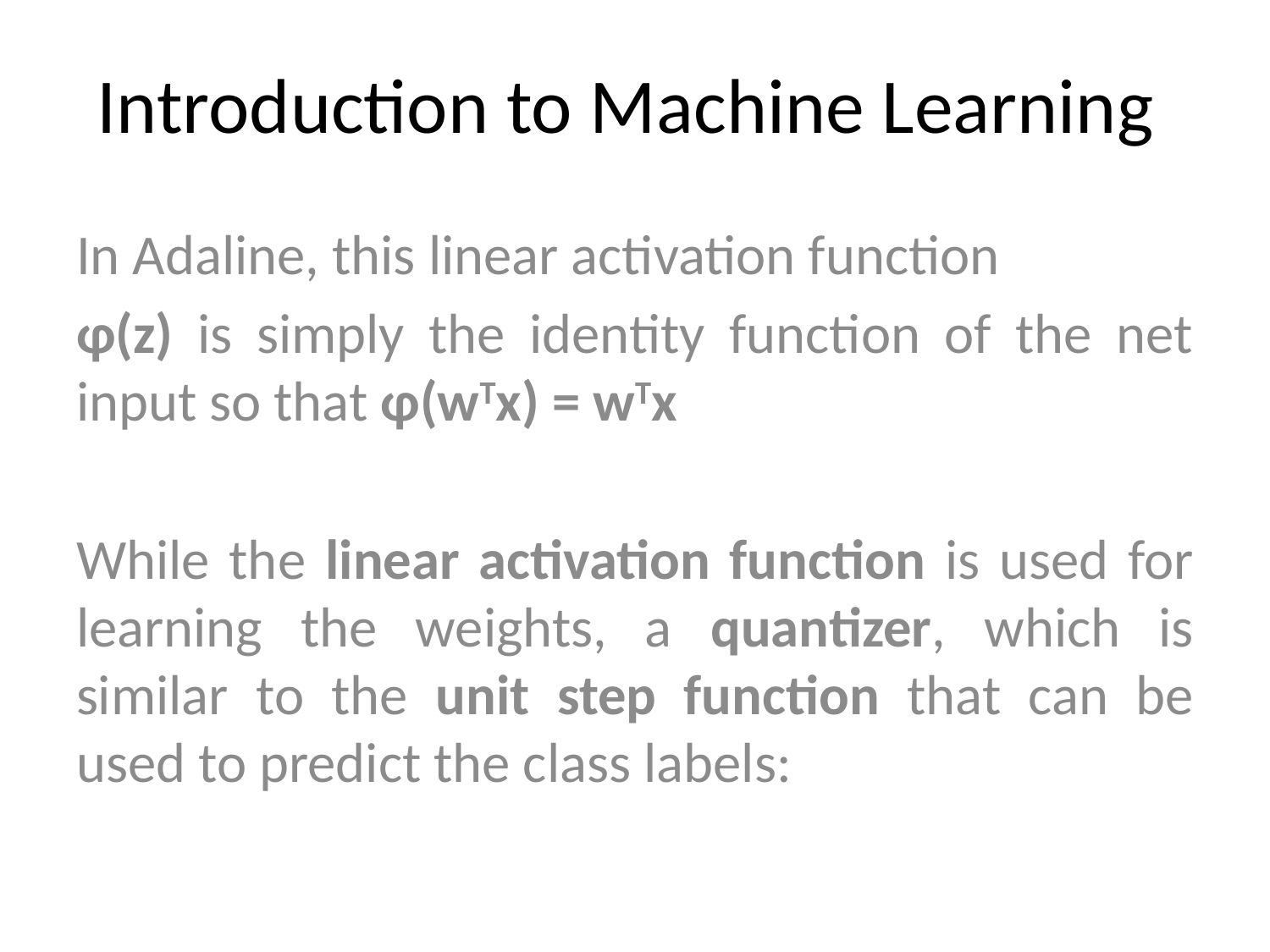

# Introduction to Machine Learning
In Adaline, this linear activation function
φ(z) is simply the identity function of the net input so that φ(wTx) = wTx

While the linear activation function is used for learning the weights, a quantizer, which is similar to the unit step function that can be used to predict the class labels: